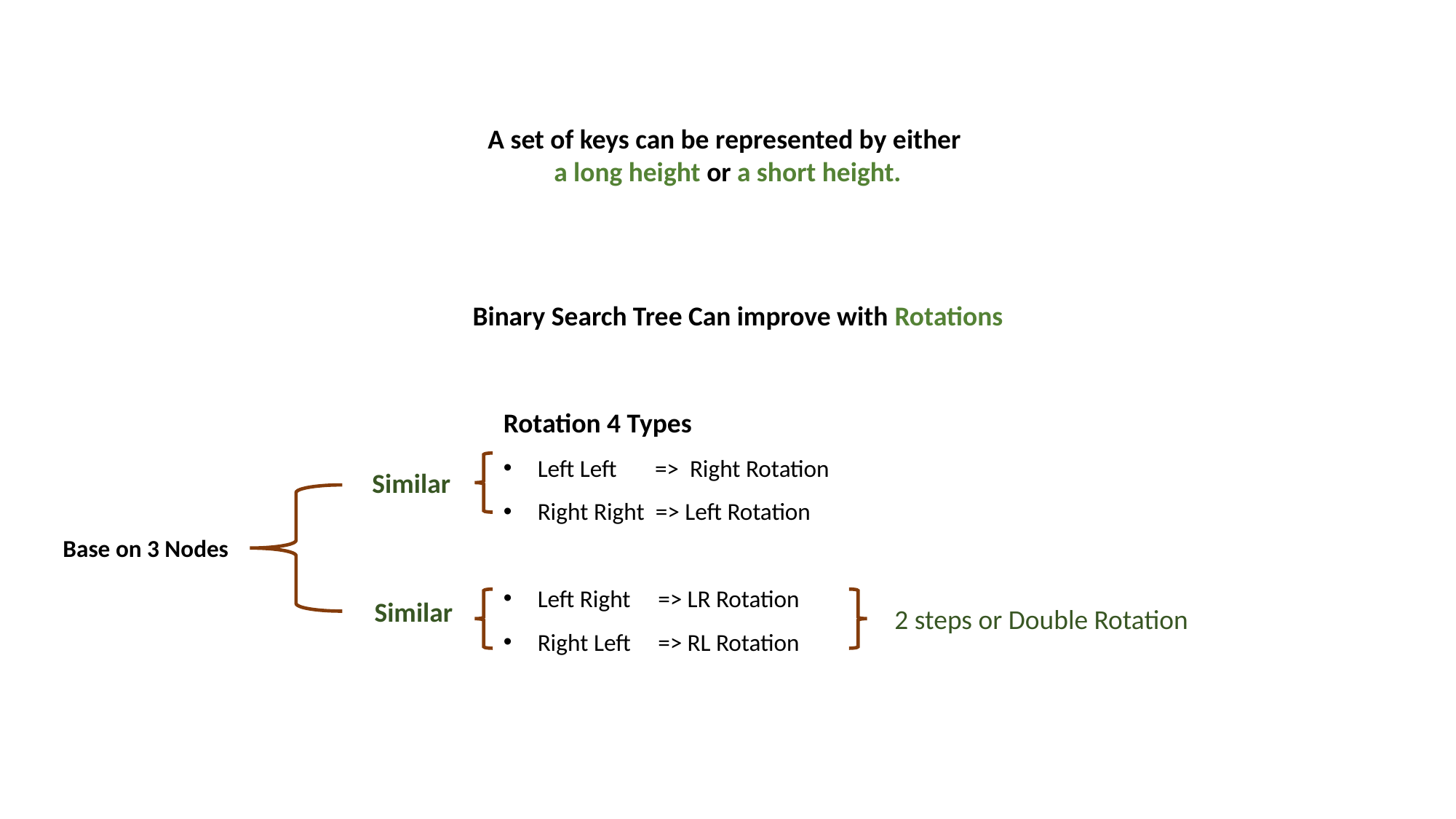

A set of keys can be represented by either
a long height or a short height.
Binary Search Tree Can improve with Rotations
Rotation 4 Types
Left Left       =>  Right Rotation
Right Right  => Left Rotation

Left Right     => LR Rotation
Right Left     => RL Rotation

Similar

Base on 3 Nodes

Similar
2 steps or Double Rotation